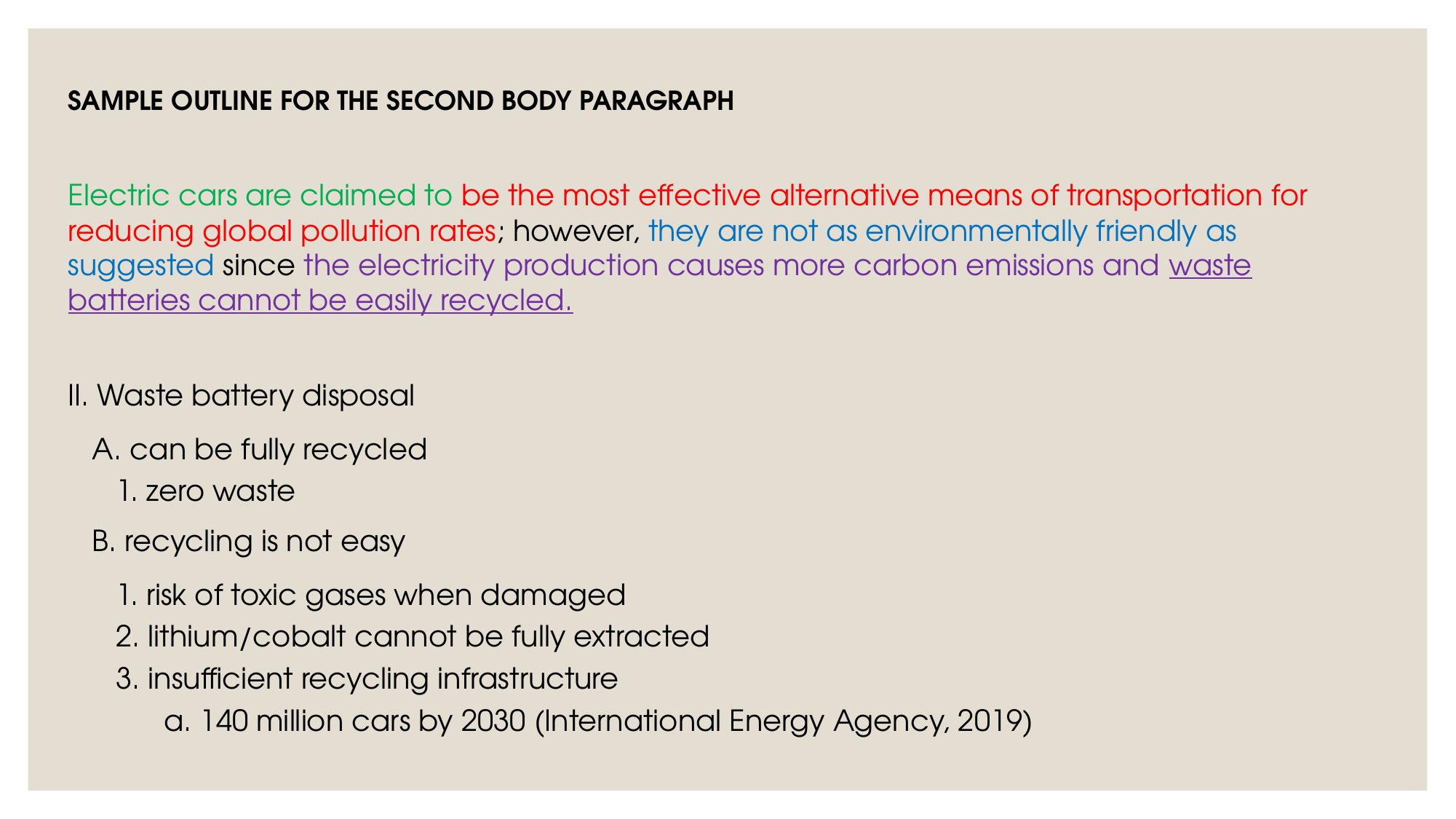

SAMPLE OUTLINE FOR THE SECOND BODY PARAGRAPH

Electric cars are claimed to be the most effective alternative means of transportation for reducing global pollution rates; however, they are not as environmentally friendly as suggested since the electricity production causes more carbon emissions and waste batteries cannot be easily recycled.

II. Waste battery disposal
   A. can be fully recycled
      1. zero waste
   B. recycling is not easy
      1. risk of toxic gases when damaged
      2. lithium/cobalt cannot be fully extracted
      3. insufficient recycling infrastructure
            a. 140 million cars by 2030 (International Energy Agency, 2019)